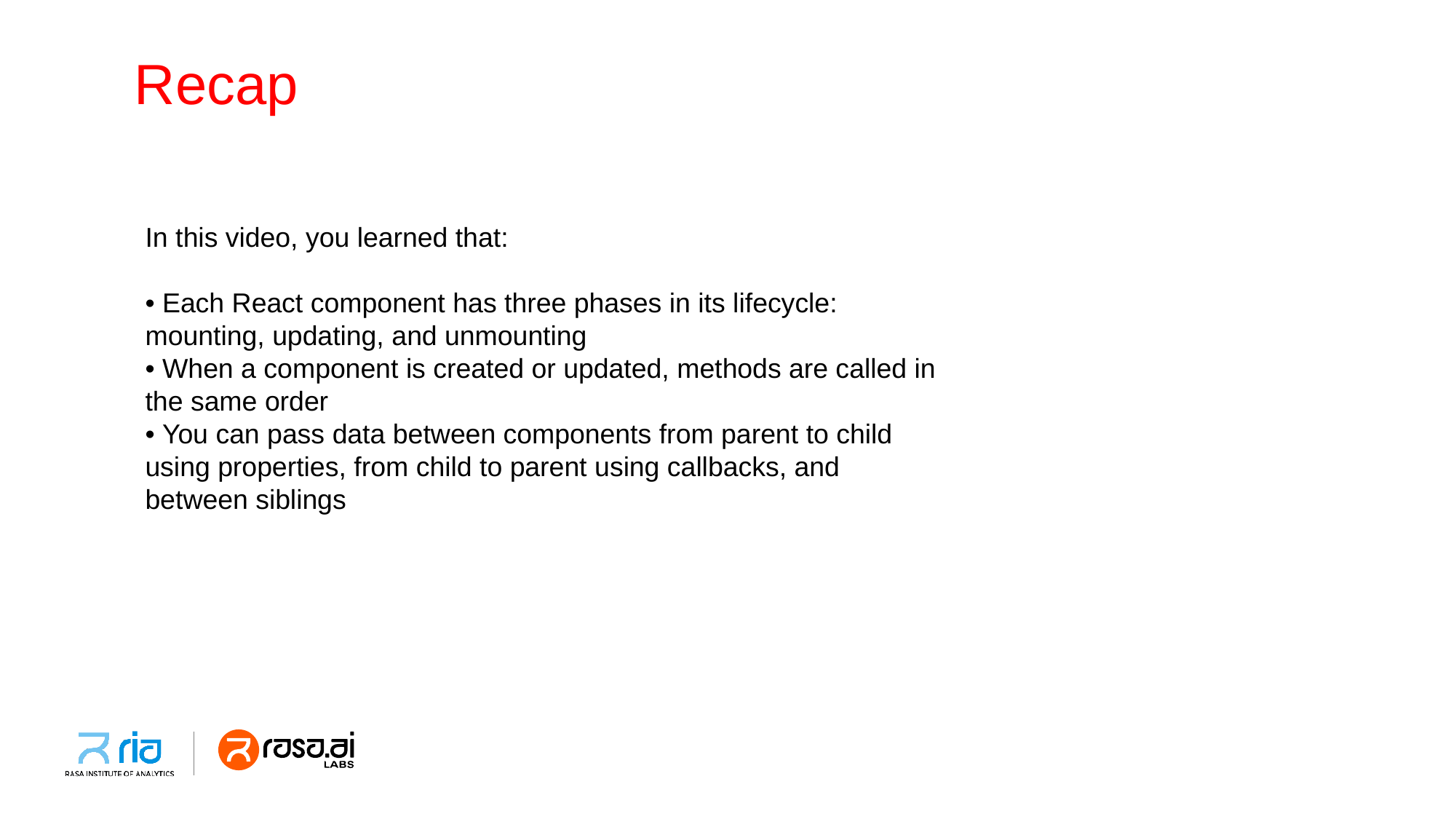

# Recap

In this video, you learned that:

• Each React component has three phases in its lifecycle:
mounting, updating, and unmounting
• When a component is created or updated, methods are called in
the same order
• You can pass data between components from parent to child
using properties, from child to parent using callbacks, and
between siblings